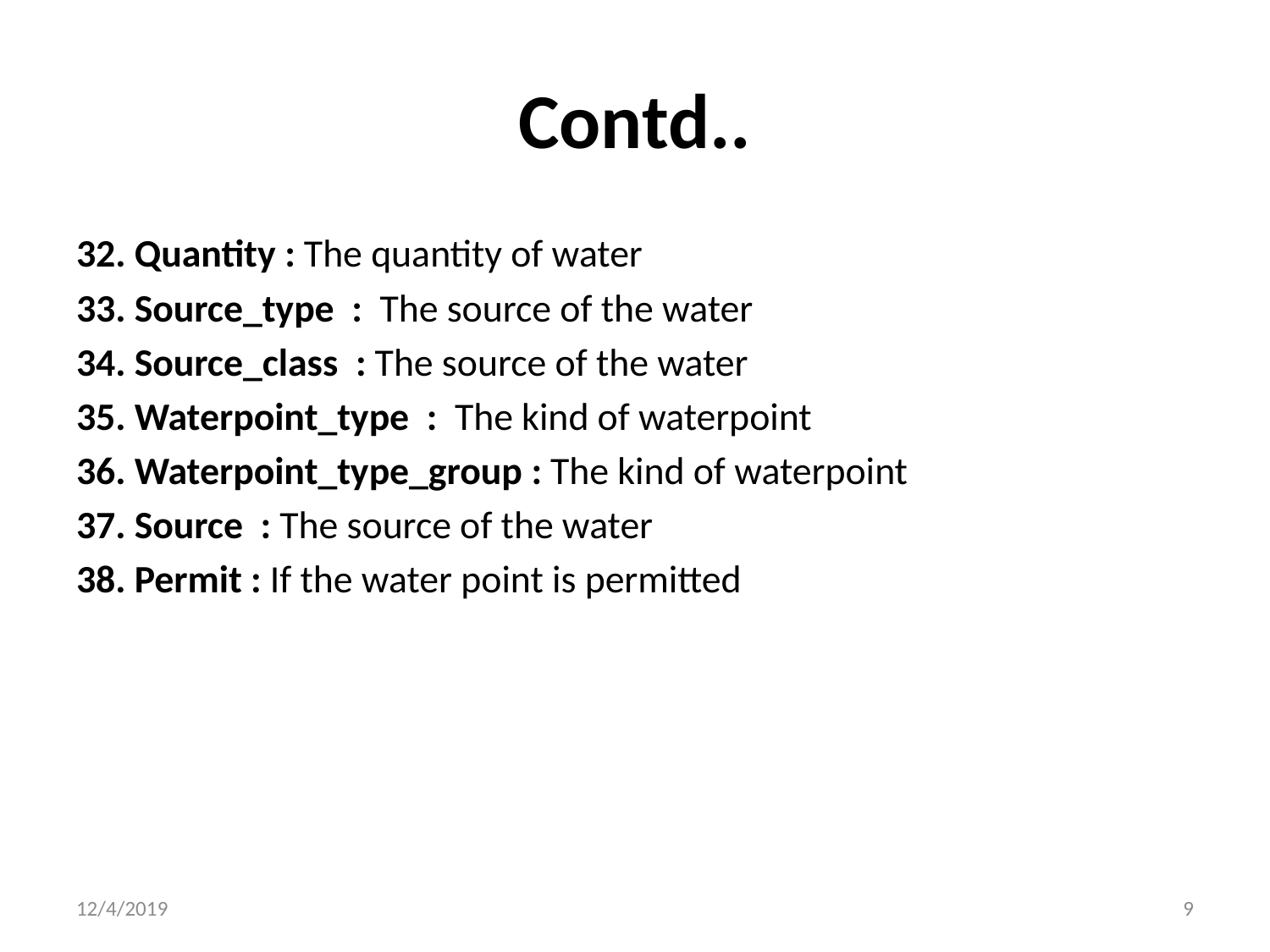

# Contd..
32. Quantity : The quantity of water
33. Source_type  :  The source of the water
34. Source_class  : The source of the water
35. Waterpoint_type  :  The kind of waterpoint
36. Waterpoint_type_group : The kind of waterpoint
37. Source  : The source of the water
38. Permit : If the water point is permitted

12/4/2019
9